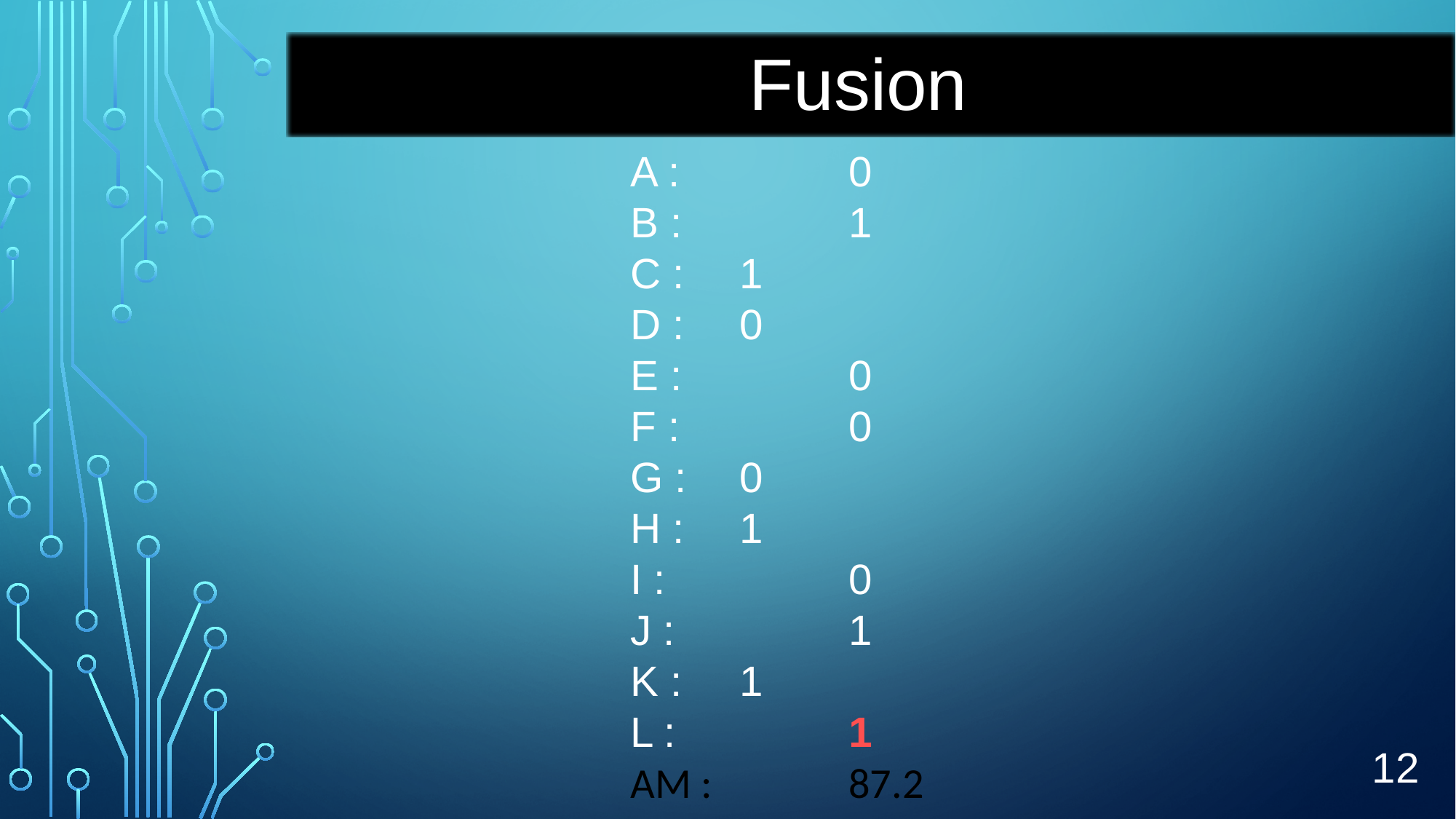

Fusion

A :	 	0
B : 		1
C : 	1
D : 	0
E : 		0
F : 		0
G : 	0
H : 	1
I : 		0
J : 		1
K : 	1
L : 		1
AM :    	87.2
12